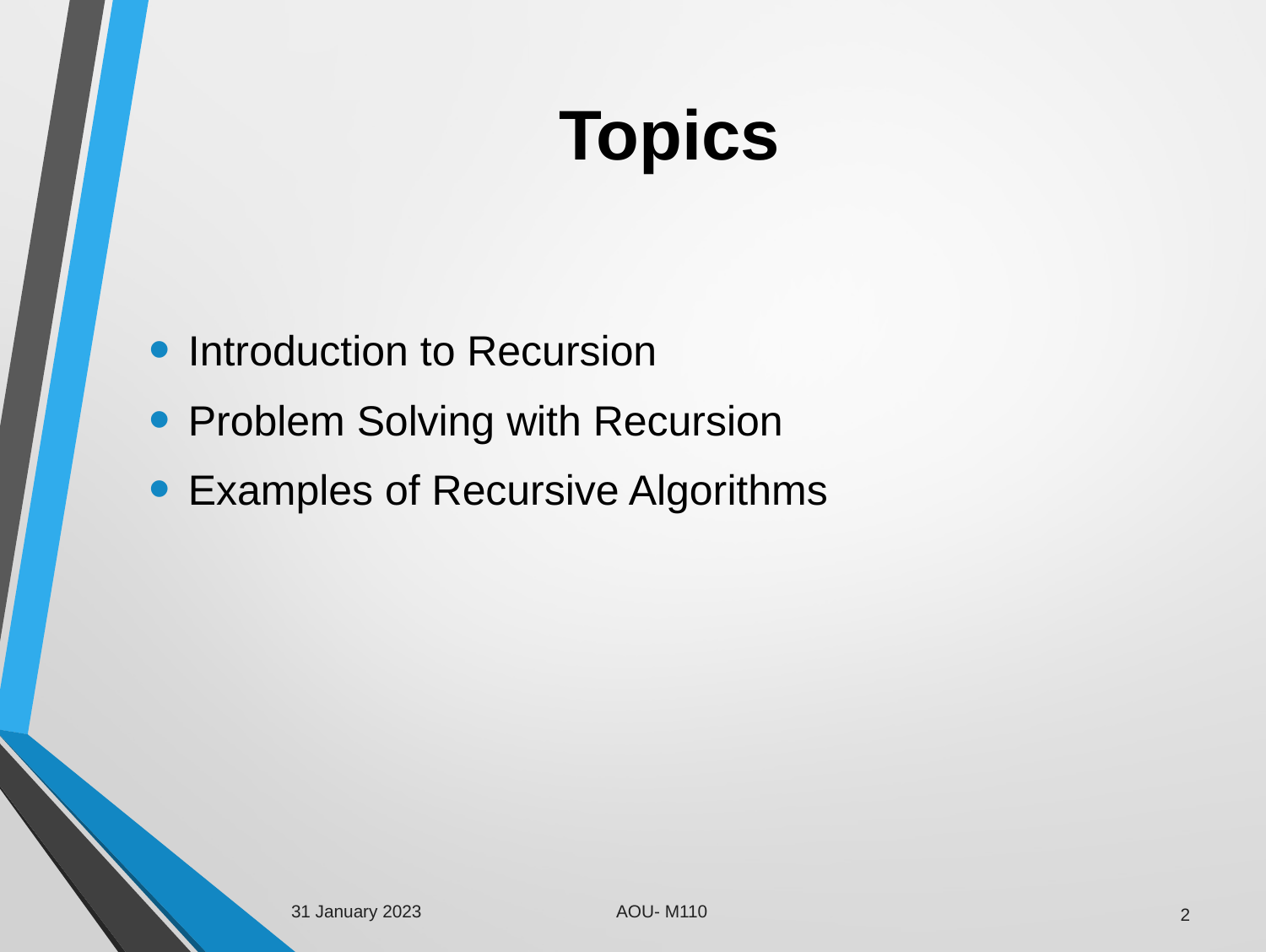

# Topics
Introduction to Recursion
Problem Solving with Recursion
Examples of Recursive Algorithms
AOU- M110
31 January 2023
2